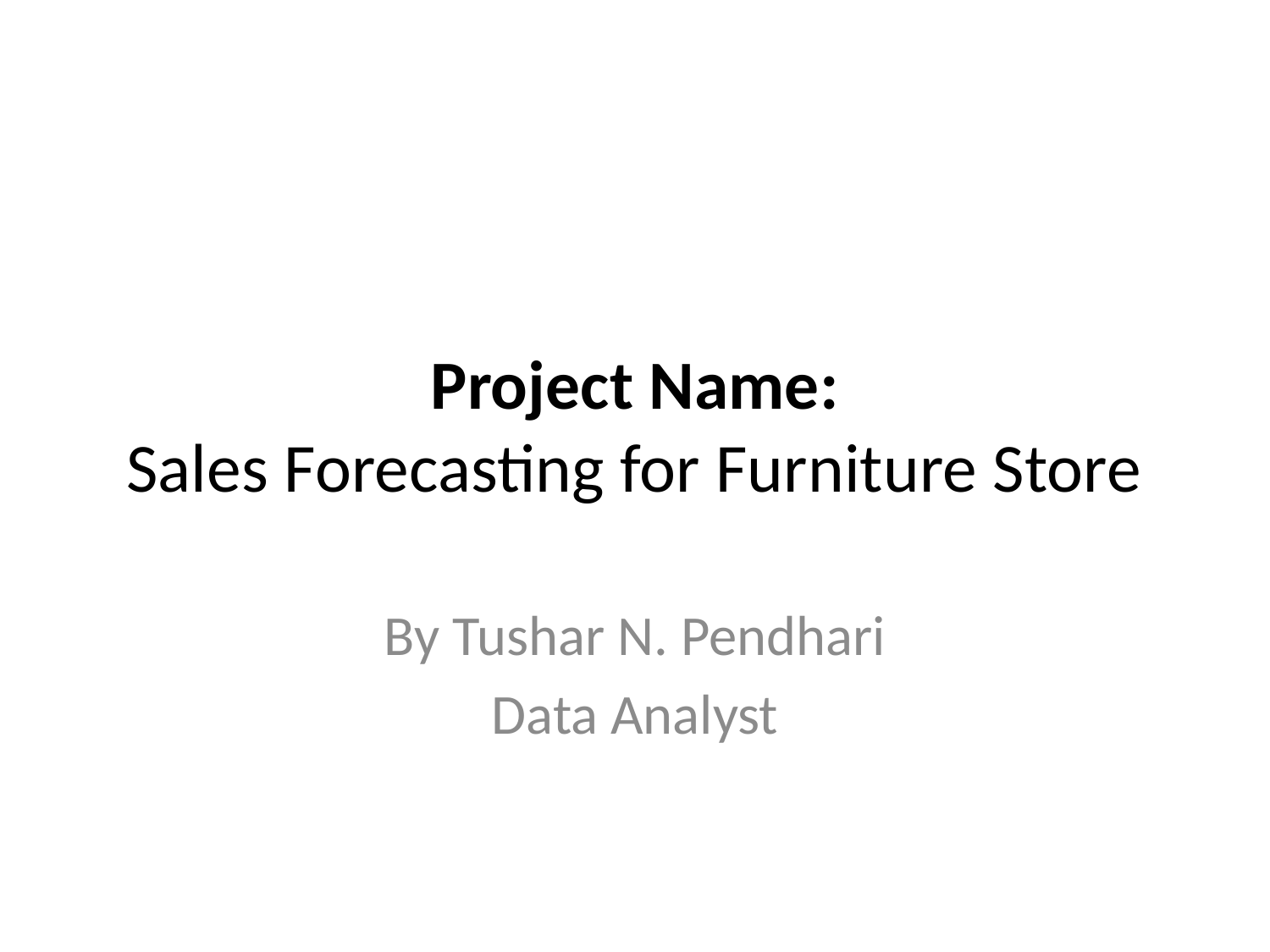

# Project Name: Sales Forecasting for Furniture Store
By Tushar N. Pendhari
Data Analyst